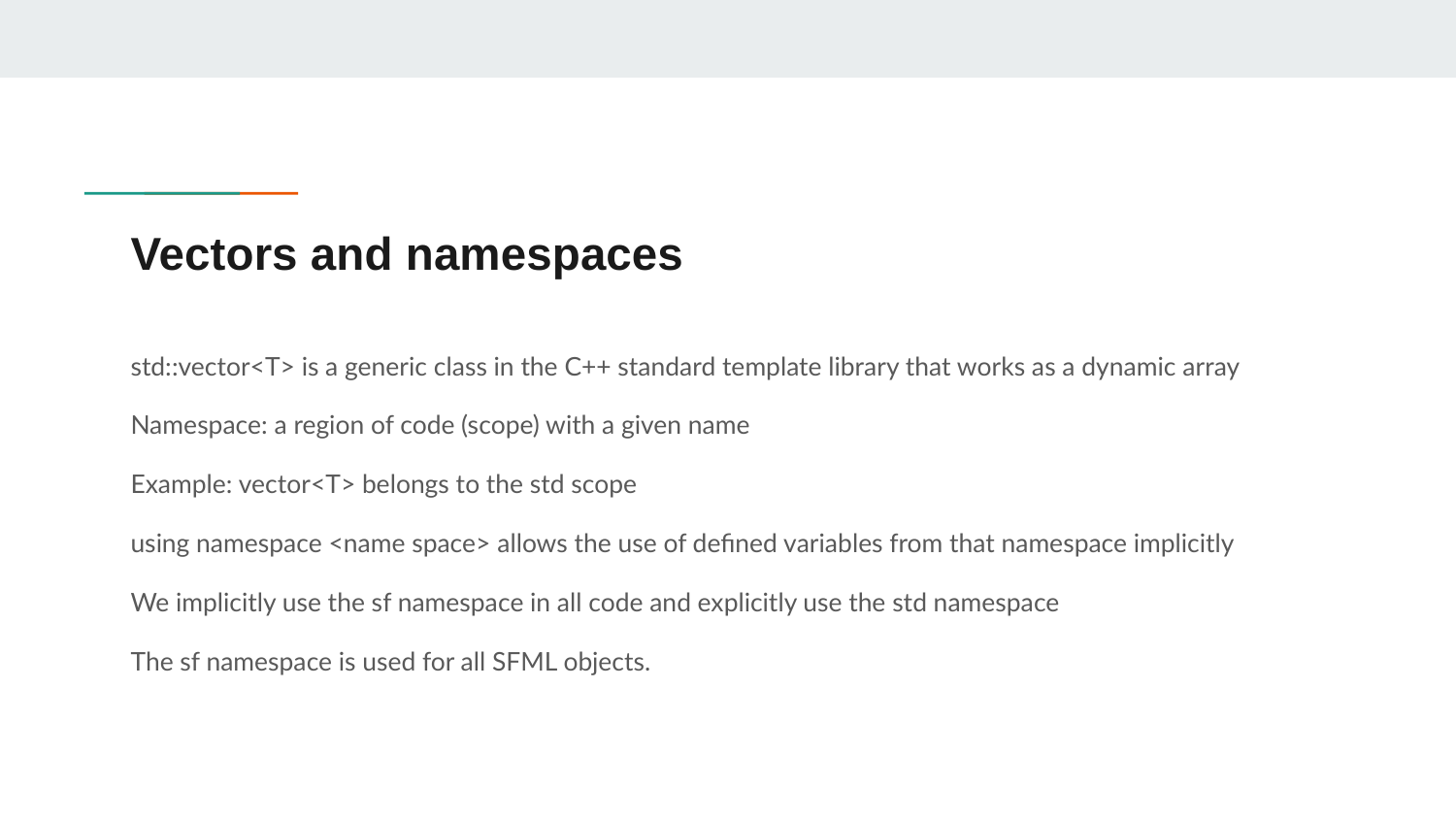

# Vectors and namespaces
std::vector<T> is a generic class in the C++ standard template library that works as a dynamic array
Namespace: a region of code (scope) with a given name
Example: vector<T> belongs to the std scope
using namespace <name space> allows the use of defined variables from that namespace implicitly
We implicitly use the sf namespace in all code and explicitly use the std namespace
The sf namespace is used for all SFML objects.